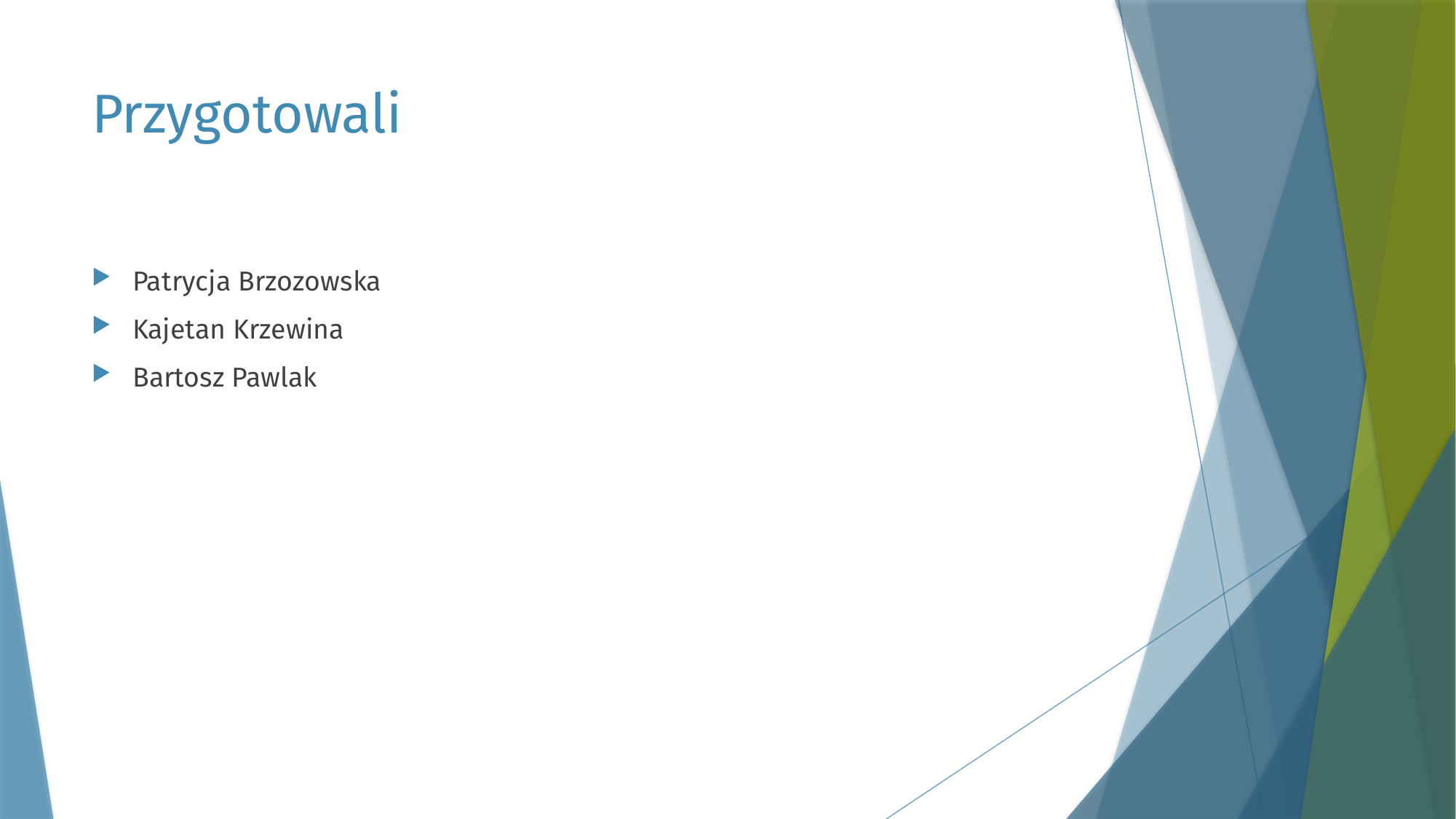

# Przygotowali
Patrycja Brzozowska
Kajetan Krzewina
Bartosz Pawlak